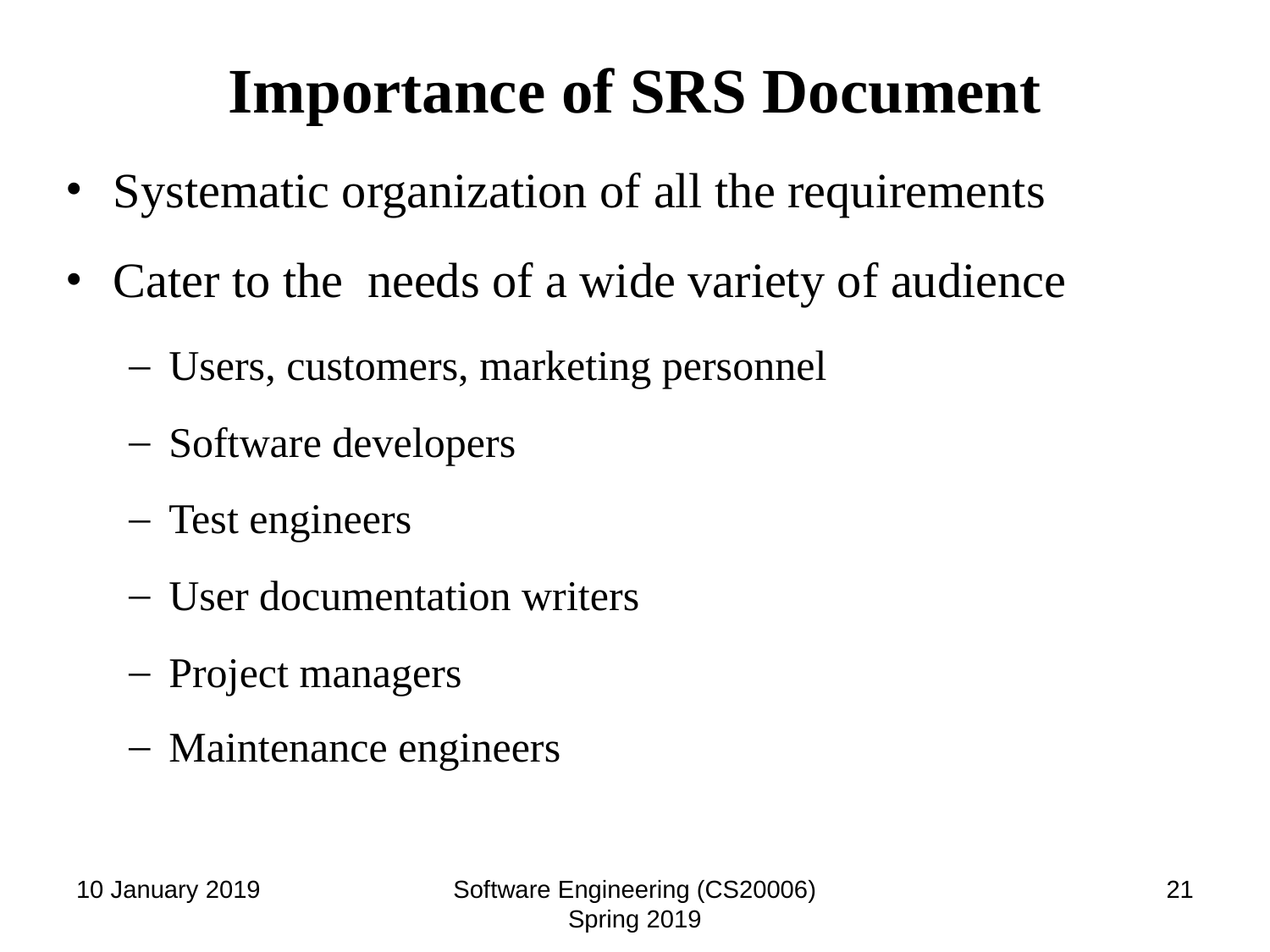

# Importance of SRS Document
Systematic organization of all the requirements

Cater to the  needs of a wide variety of audience

Users, customers, marketing personnel

Software developers

Test engineers

User documentation writers

Project managers

Maintenance engineers
10 January 2019
Software Engineering (CS20006) Spring 2019
21